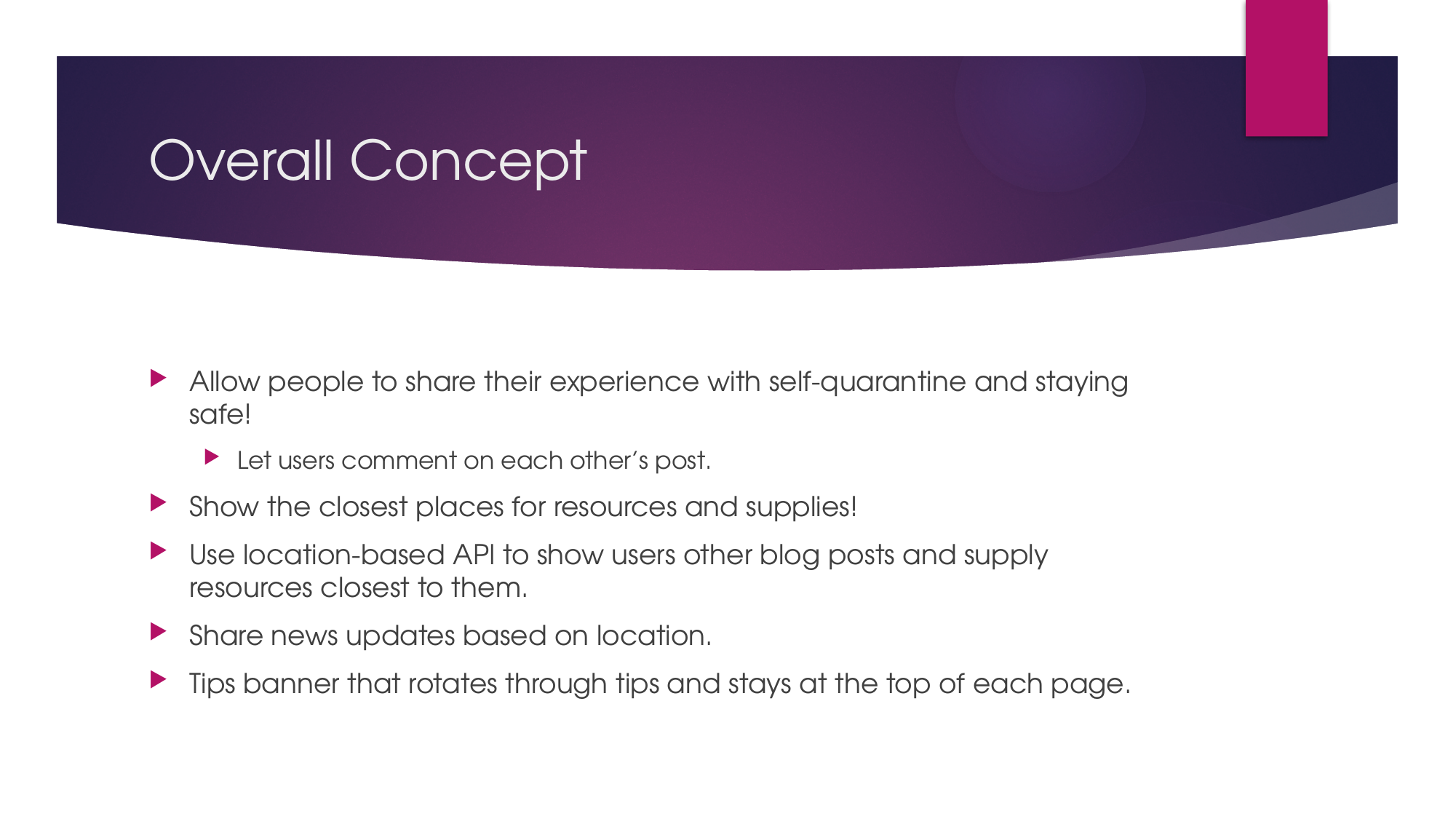

# Overall Concept

Allow people to share their experience with self-quarantine and staying safe!
Let users comment on each other’s post.
Show the closest places for resources and supplies!
Use location-based API to show users other blog posts and supply resources closest to them.
Share news updates based on location.
Tips banner that rotates through tips and stays at the top of each page.